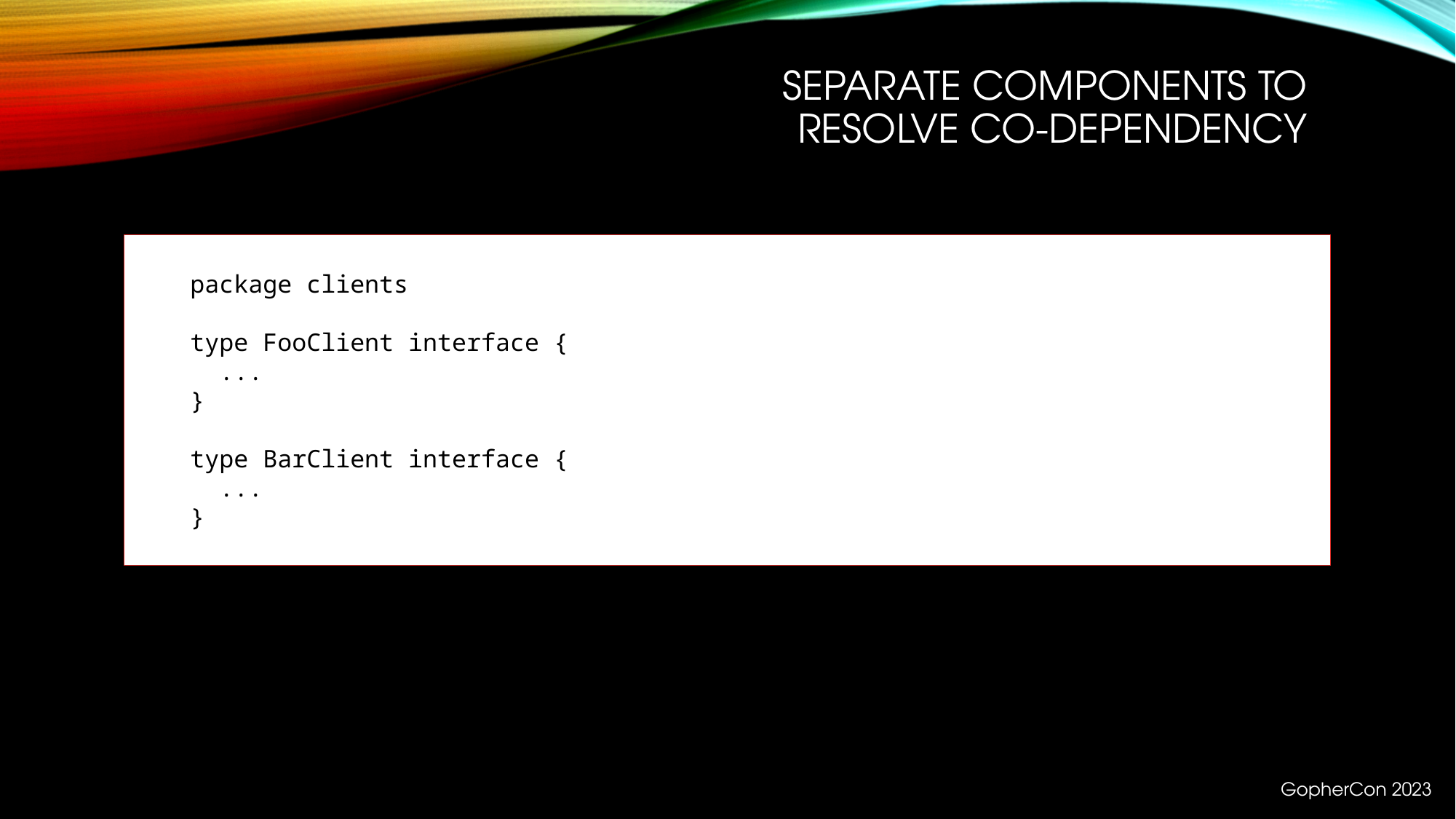

# Separate components to resolve co-dependency

package clients

type FooClient interface {
  ...
}

type BarClient interface {
  ...
}

GopherCon 2023